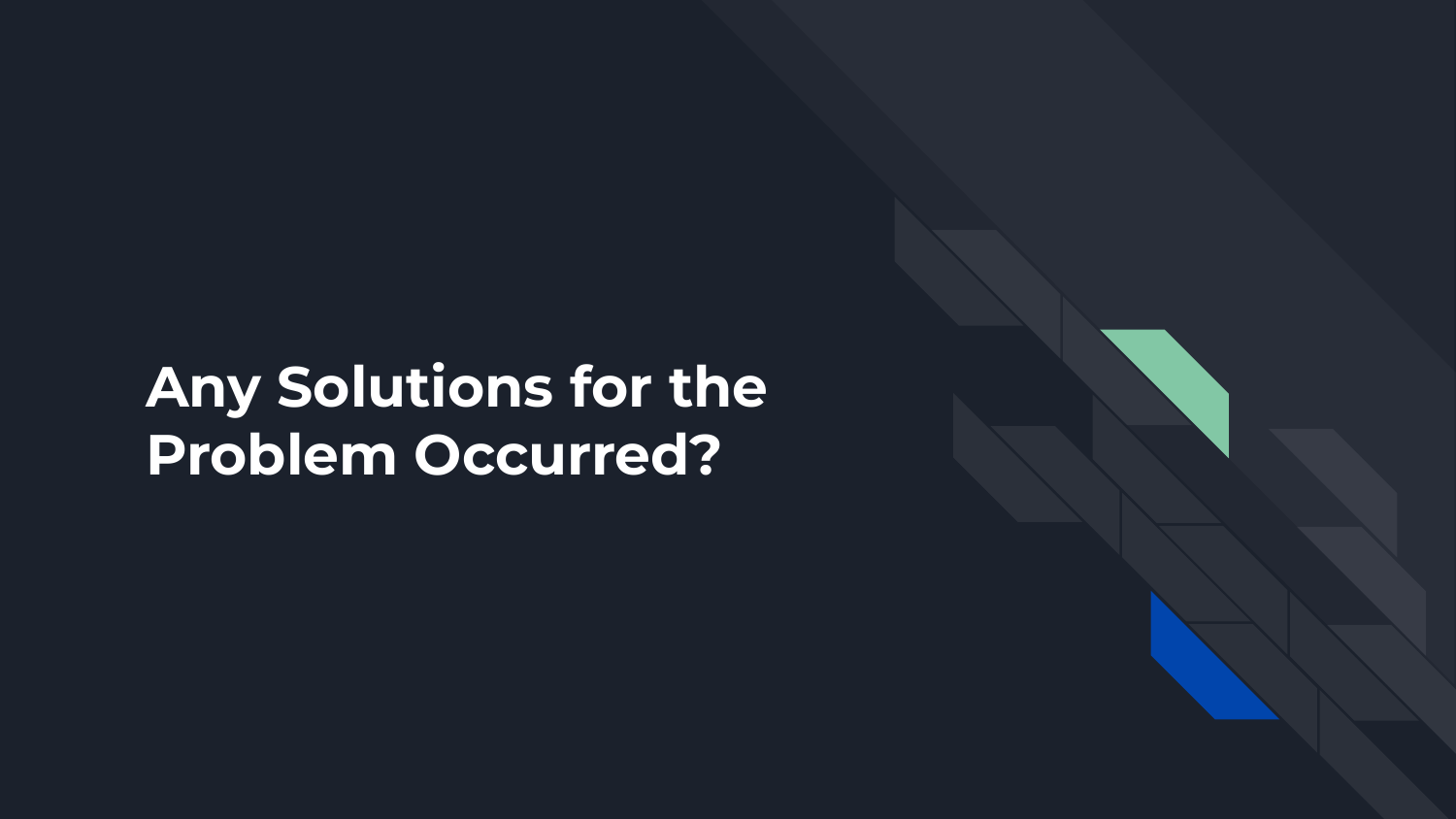

# Any Solutions for the Problem Occurred?